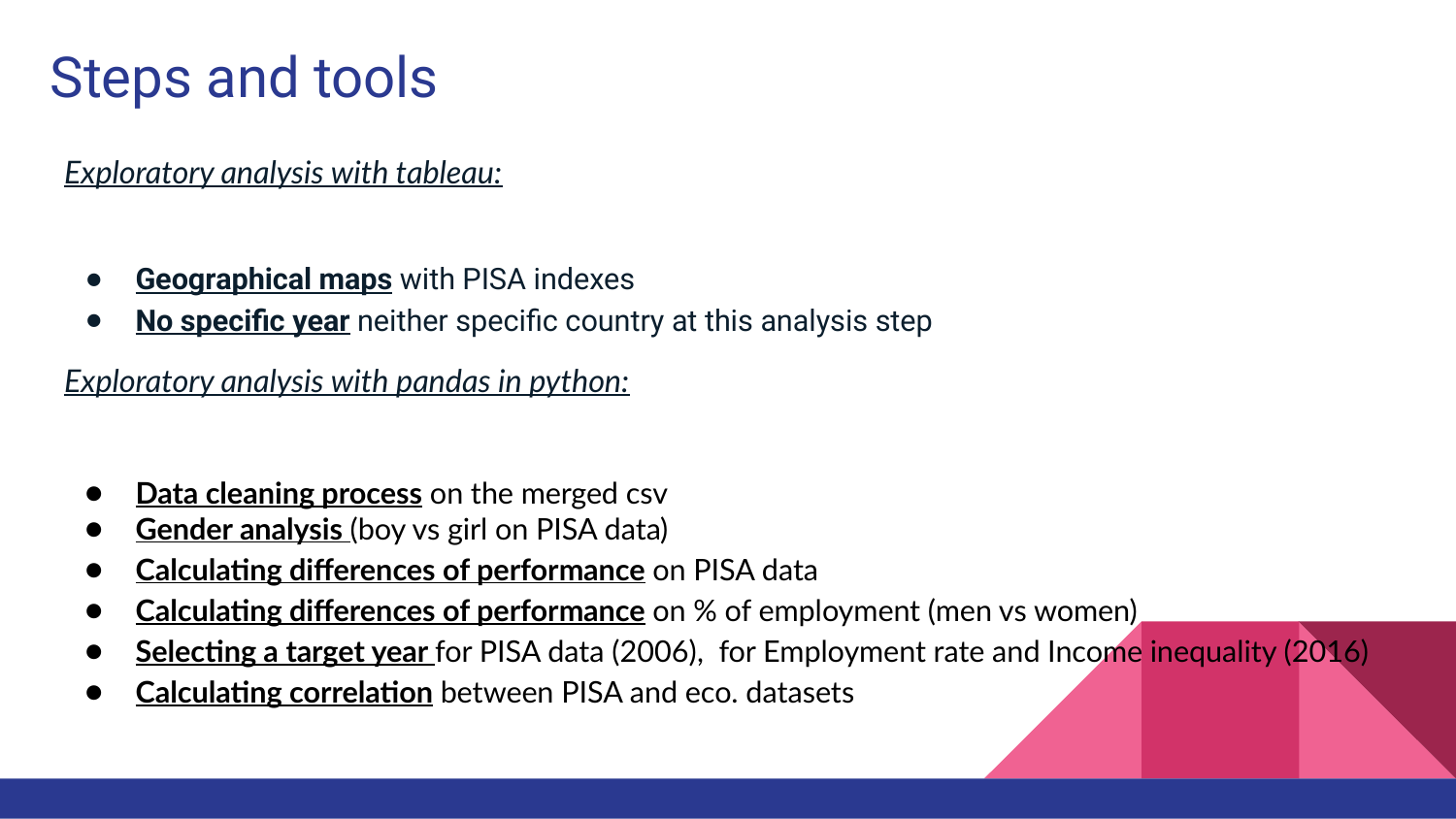

# Steps and tools
Exploratory analysis with tableau:

Geographical maps with PISA indexes
No specific year neither specific country at this analysis step
Exploratory analysis with pandas in python:

Data cleaning process on the merged csv
Gender analysis (boy vs girl on PISA data)
Calculating differences of performance on PISA data
Calculating differences of performance on % of employment (men vs women)
Selecting a target year for PISA data (2006),  for Employment rate and Income inequality (2016)
Calculating correlation between PISA and eco. datasets